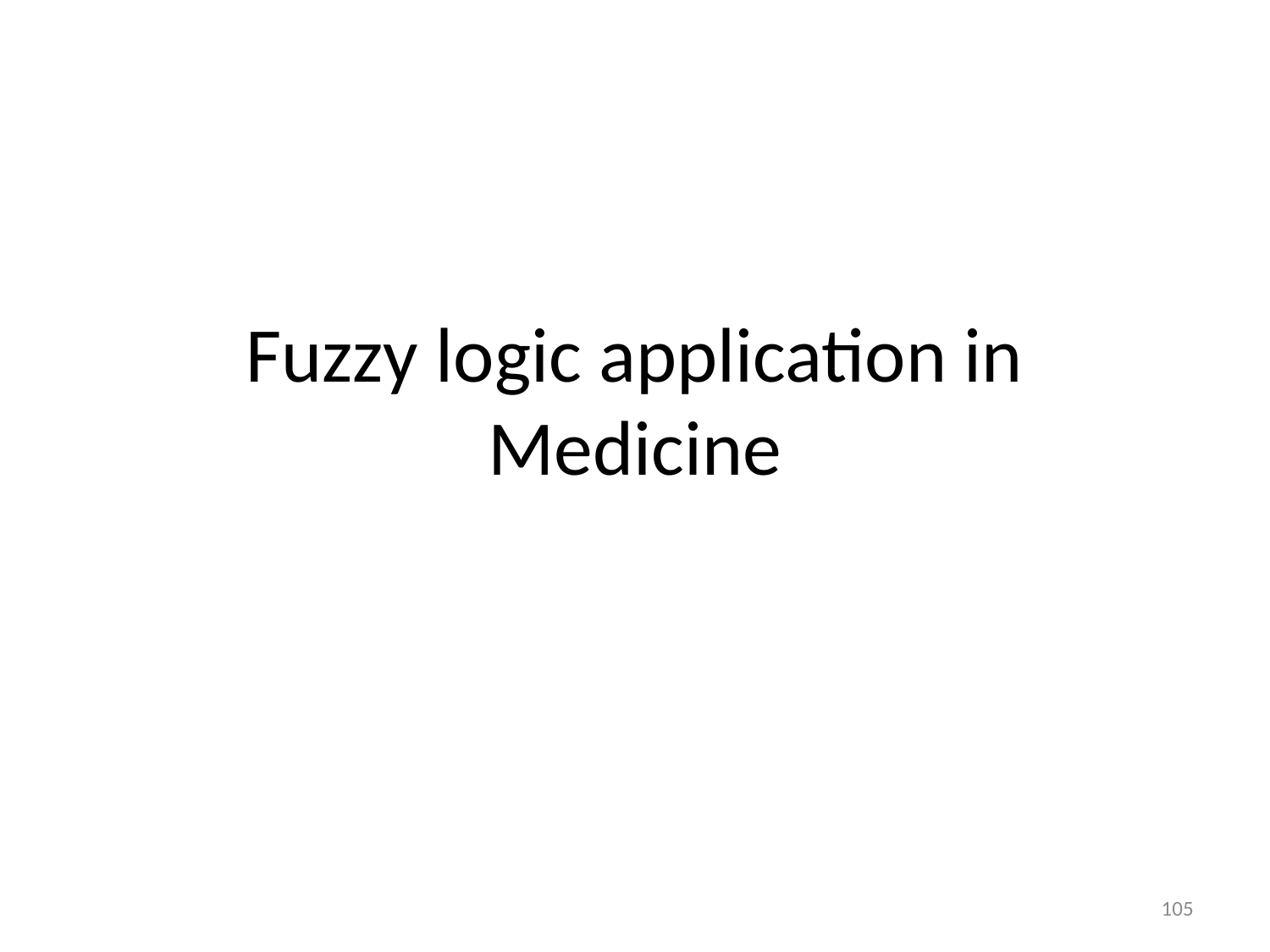

# Fuzzy logic application in Medicine
105